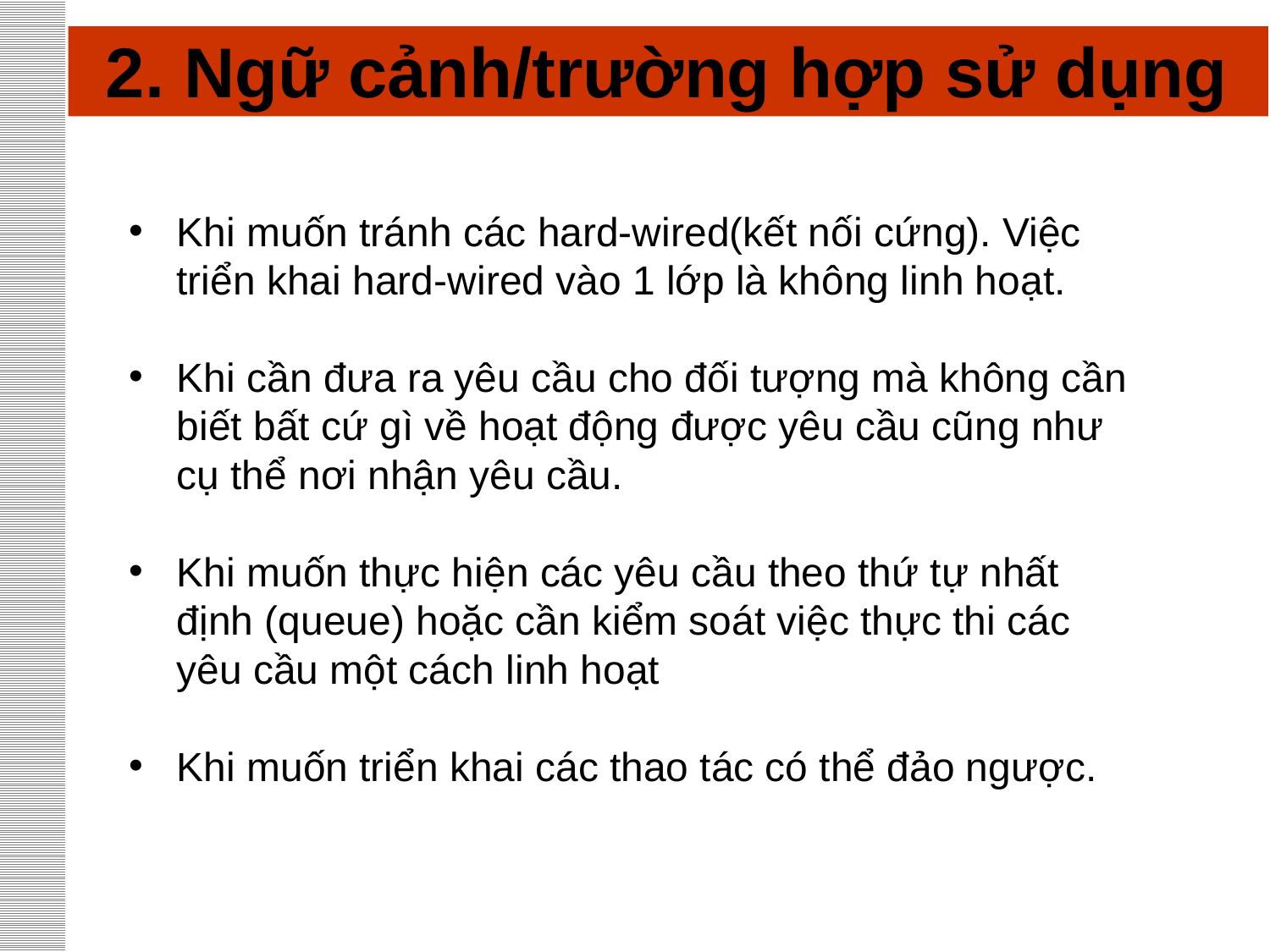

# 2. Ngữ cảnh/trường hợp sử dụng
Khi muốn tránh các hard-wired(kết nối cứng). Việc triển khai hard-wired vào 1 lớp là không linh hoạt.

Khi cần đưa ra yêu cầu cho đối tượng mà không cần biết bất cứ gì về hoạt động được yêu cầu cũng như cụ thể nơi nhận yêu cầu.

Khi muốn thực hiện các yêu cầu theo thứ tự nhất định (queue) hoặc cần kiểm soát việc thực thi các yêu cầu một cách linh hoạt

Khi muốn triển khai các thao tác có thể đảo ngược.